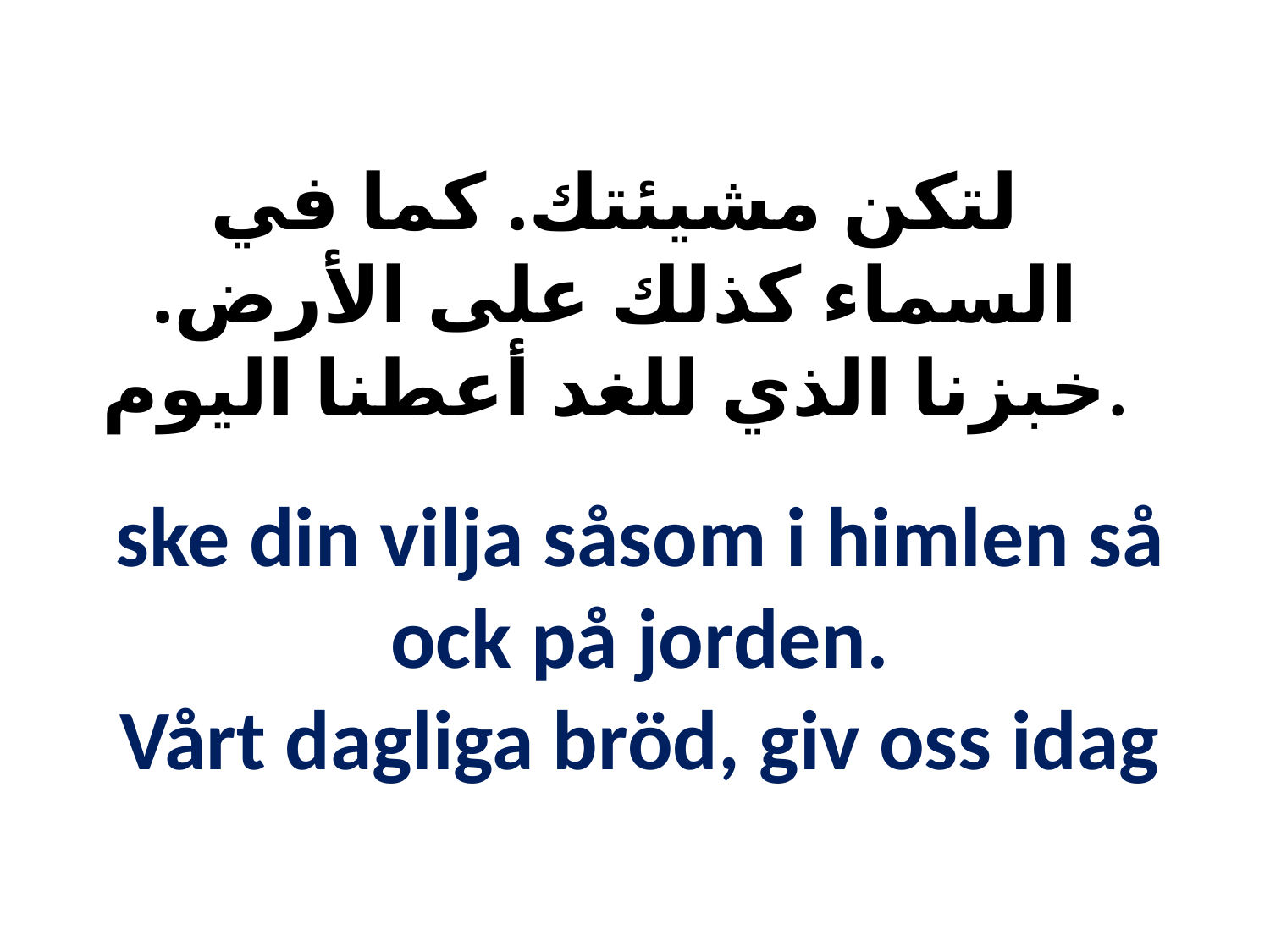

لتكن مشيئتك. كما في السماء كذلك على الأرض. خبزنا الذي للغد أعطنا اليوم.
ske din vilja såsom i himlen så ock på jorden.
Vårt dagliga bröd, giv oss idag